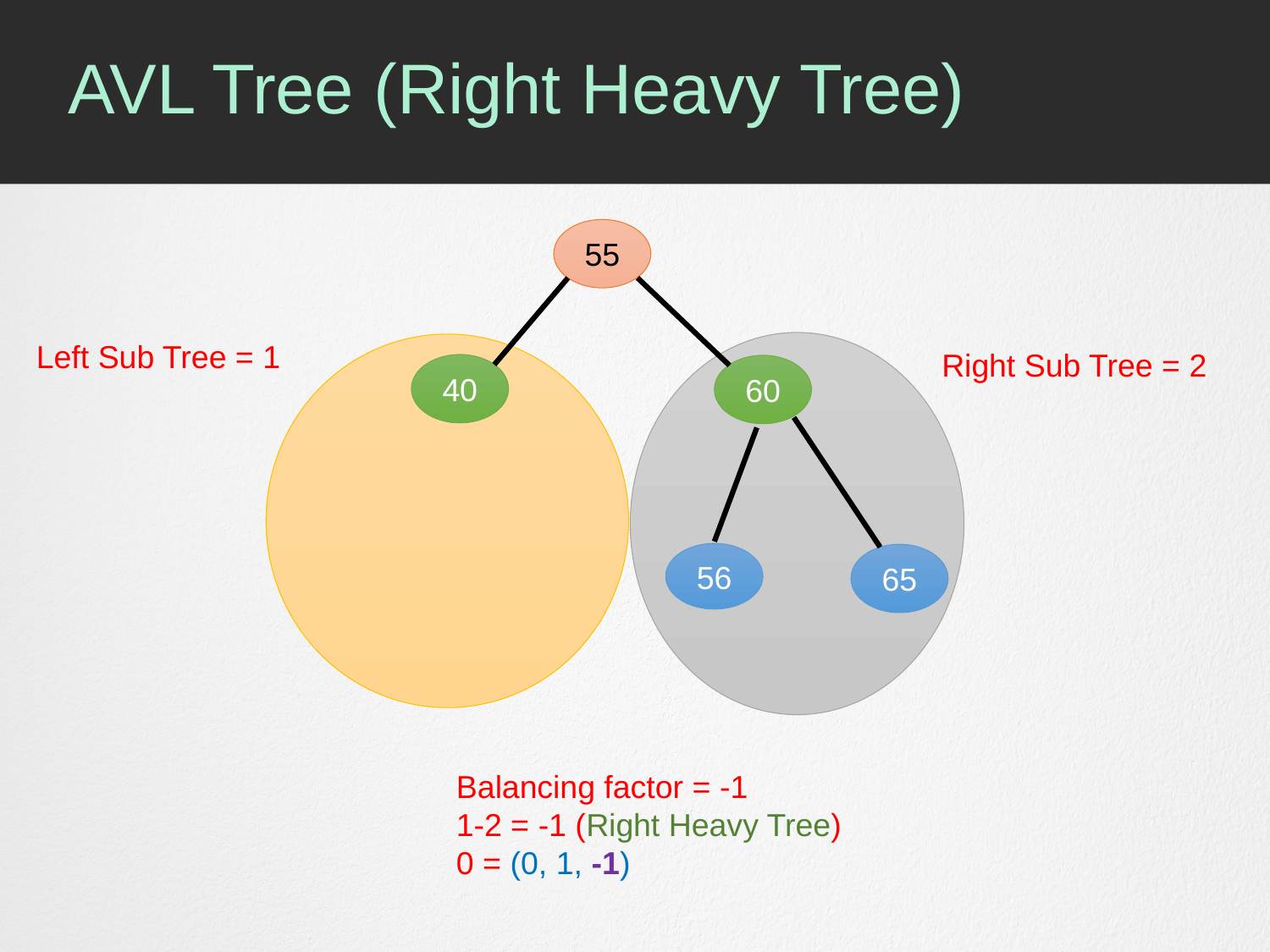

# AVL Tree (Right Heavy Tree)
55
Left Sub Tree = 1

Right Sub Tree = 2
40
60
56
65
Balancing factor = -1
1-2 = -1 (Right Heavy Tree)
0 = (0, 1, -1)